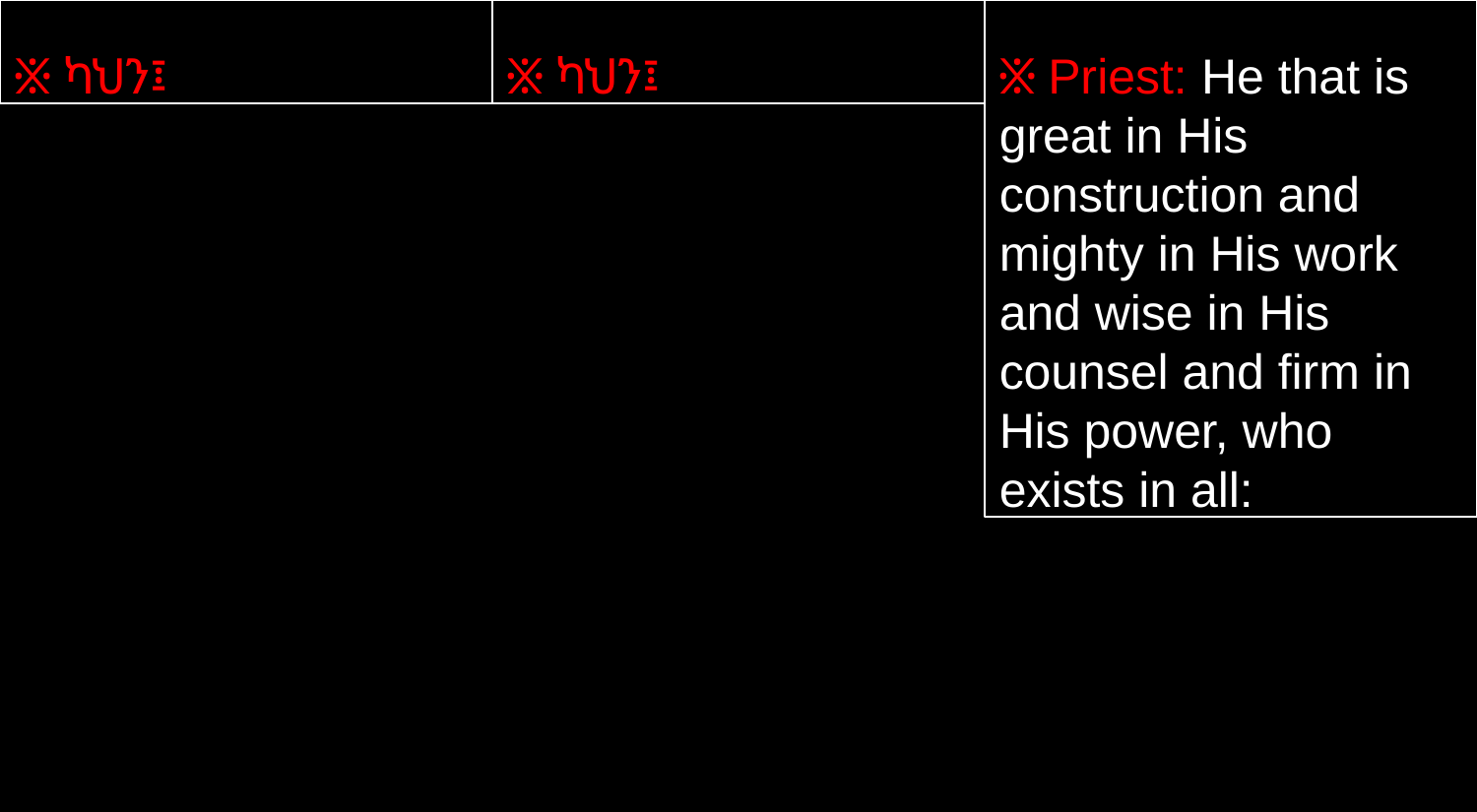

፠ ካህን፤

፠ ካህን፤

፠ Priest: He that is great in His construction and mighty in His work and wise in His counsel and firm in His power, who exists in all: